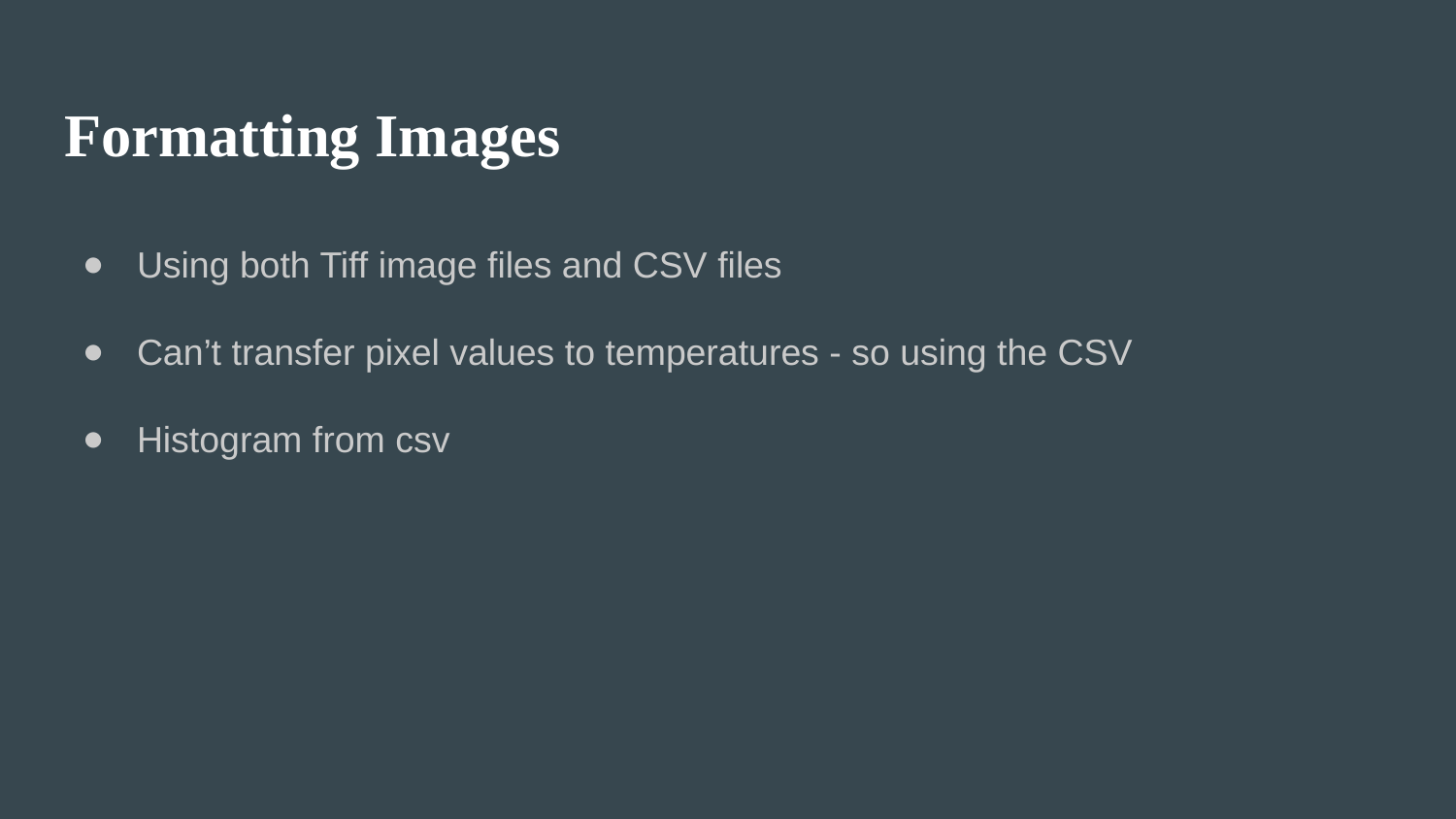

# Formatting Images

Using both Tiff image files and CSV files
Can’t transfer pixel values to temperatures - so using the CSV
Histogram from csv